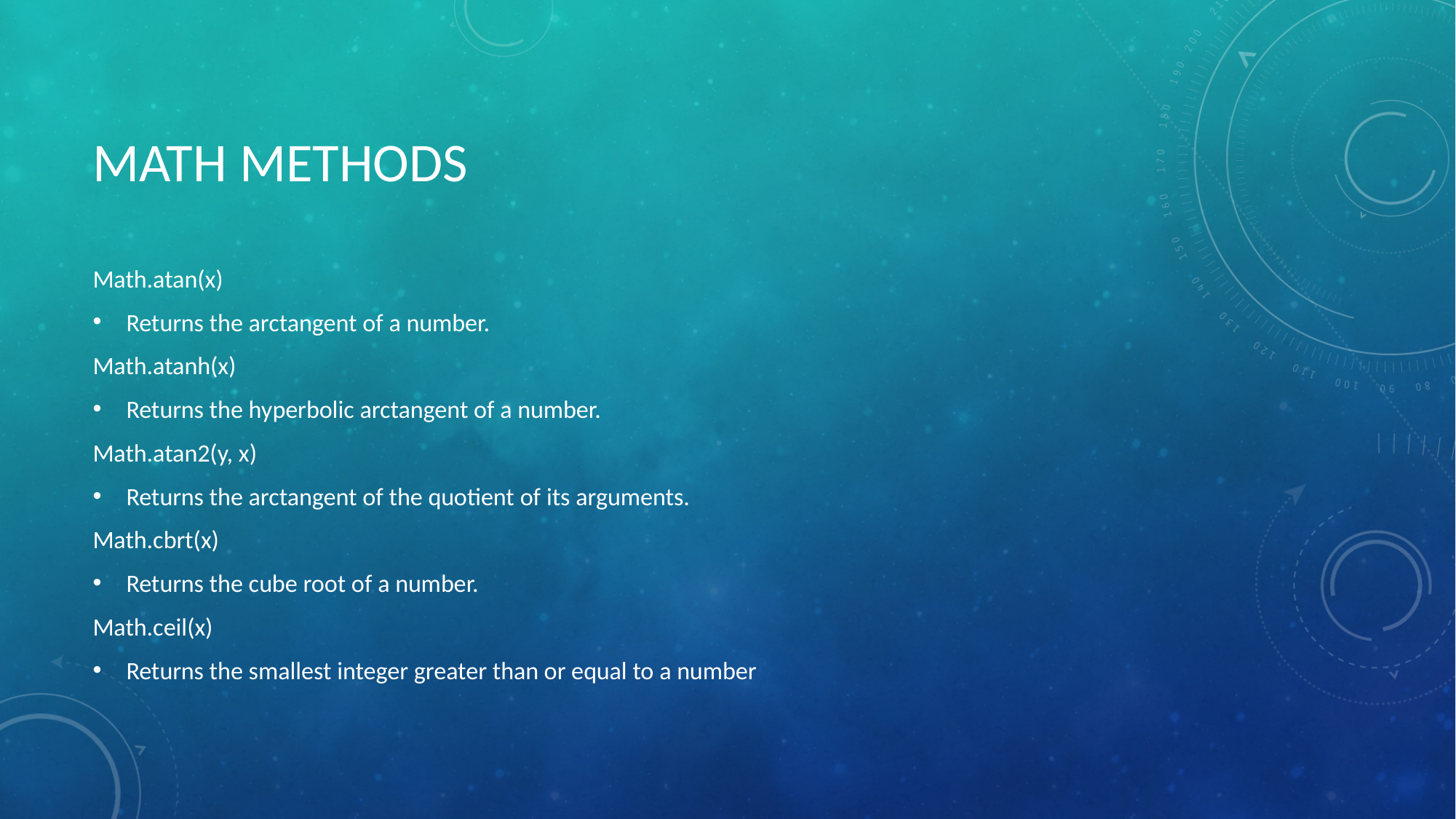

# Math Methods
Math.atan(x)
Returns the arctangent of a number.
Math.atanh(x)
Returns the hyperbolic arctangent of a number.
Math.atan2(y, x)
Returns the arctangent of the quotient of its arguments.
Math.cbrt(x)
Returns the cube root of a number.
Math.ceil(x)
Returns the smallest integer greater than or equal to a number